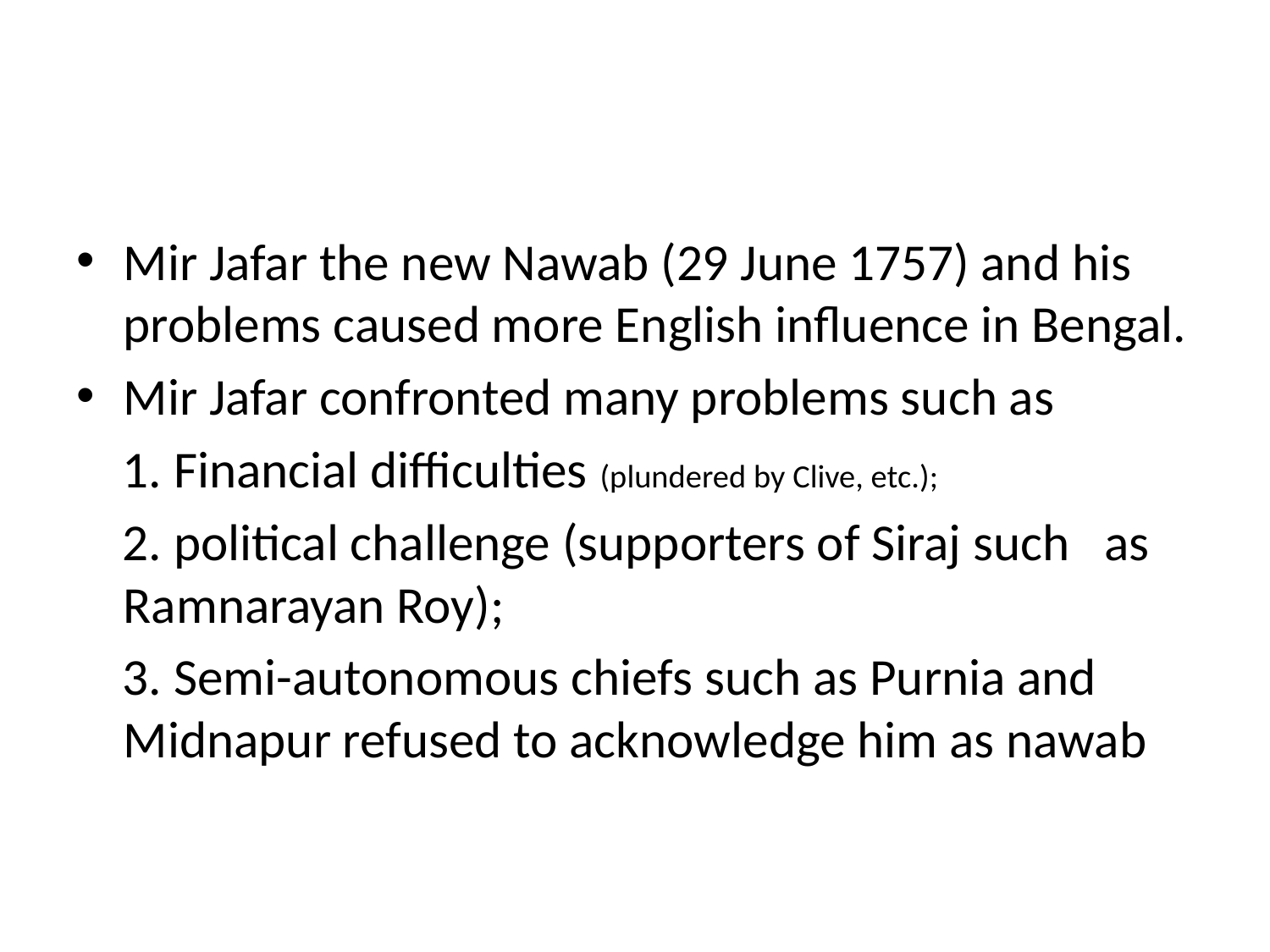

#
Mir Jafar the new Nawab (29 June 1757) and his problems caused more English influence in Bengal.
Mir Jafar confronted many problems such as
    1. Financial difficulties (plundered by Clive, etc.);
    2. political challenge (supporters of Siraj such   as Ramnarayan Roy);
    3. Semi-autonomous chiefs such as Purnia and Midnapur refused to acknowledge him as nawab